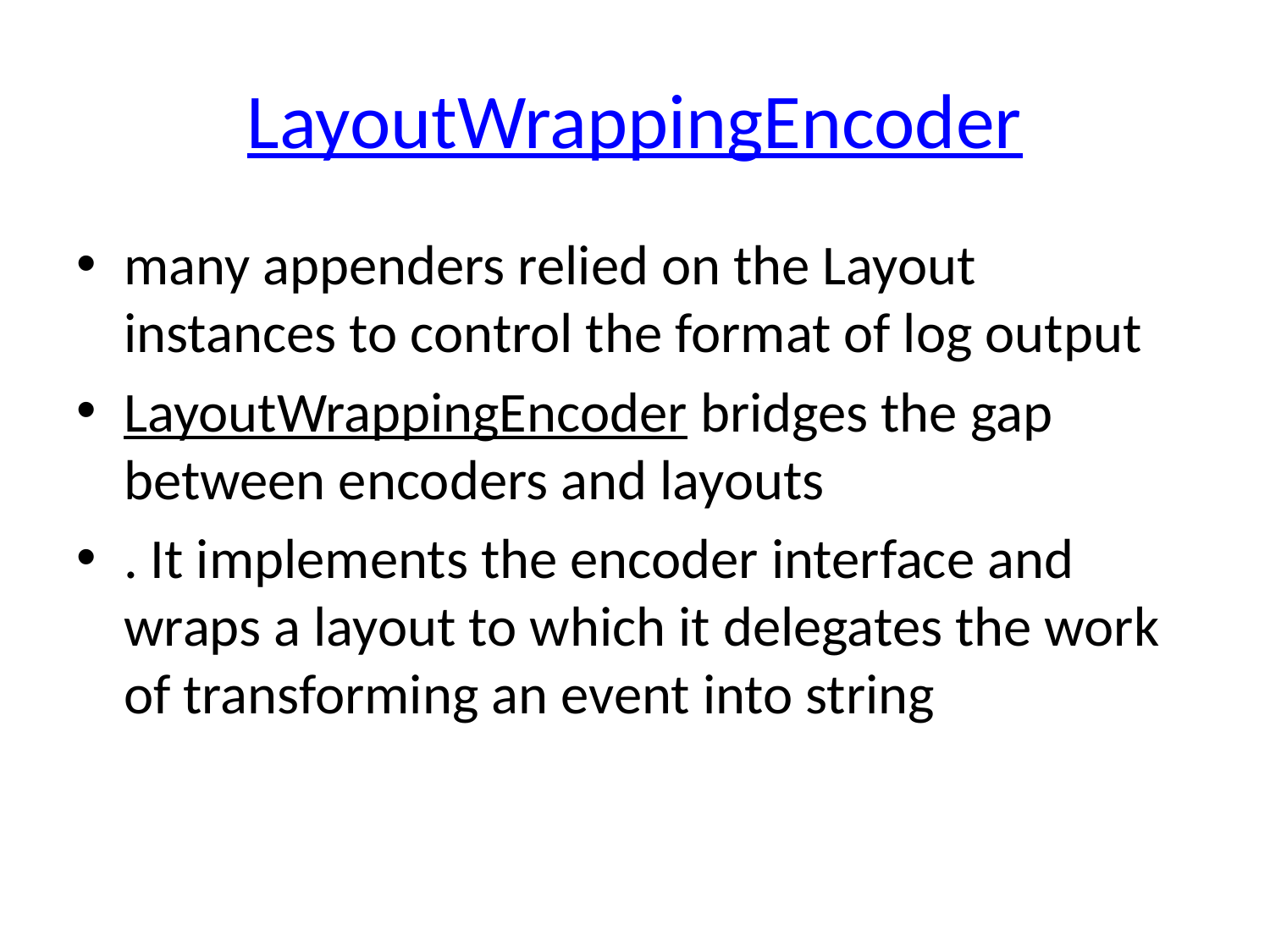

# LayoutWrappingEncoder
many appenders relied on the Layout instances to control the format of log output
LayoutWrappingEncoder bridges the gap between encoders and layouts
. It implements the encoder interface and wraps a layout to which it delegates the work of transforming an event into string